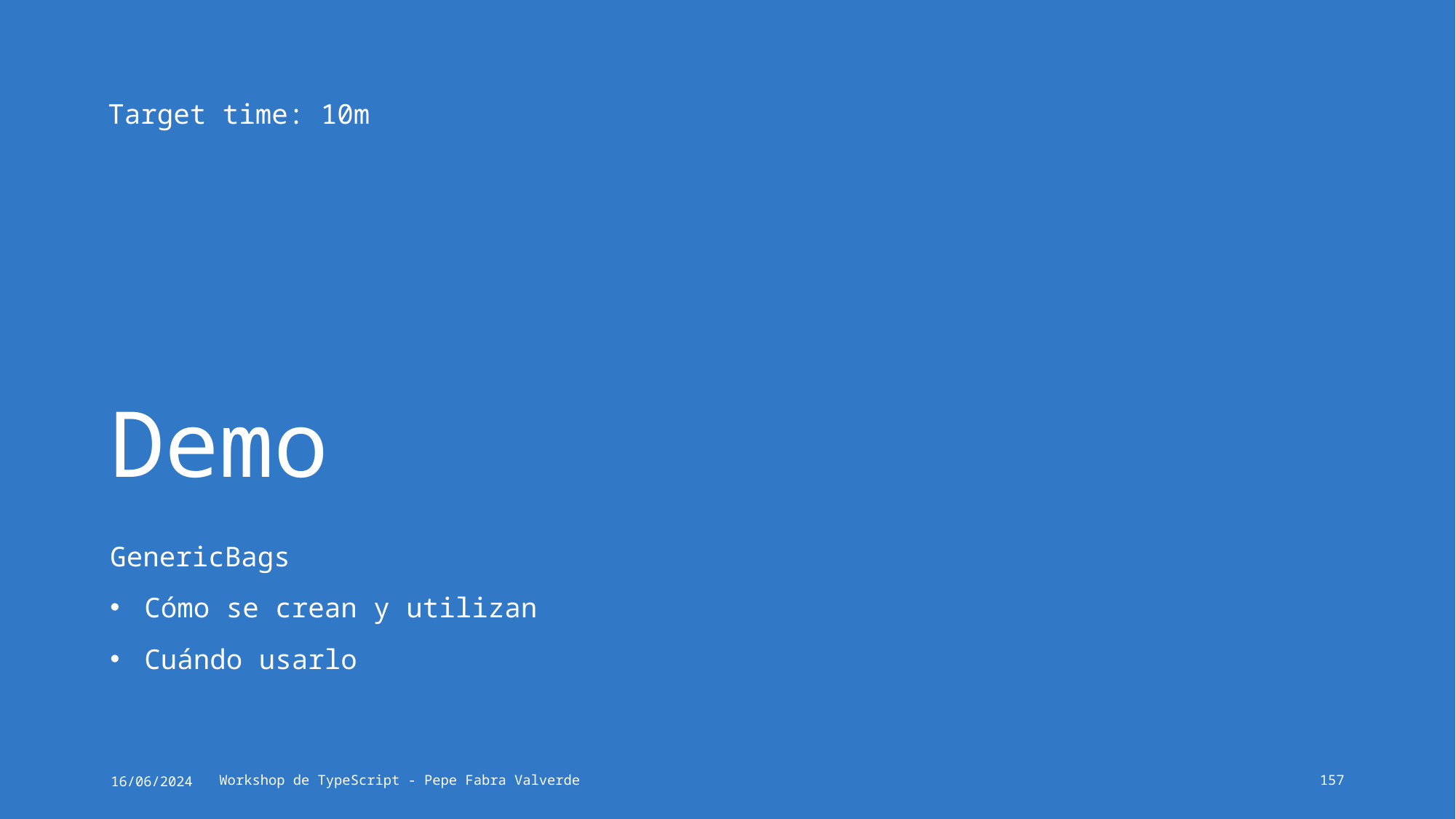

# Demo
Target time: 10m
GenericBags
Cómo se crean y utilizan
Cuándo usarlo
16/06/2024
Workshop de TypeScript - Pepe Fabra Valverde
157